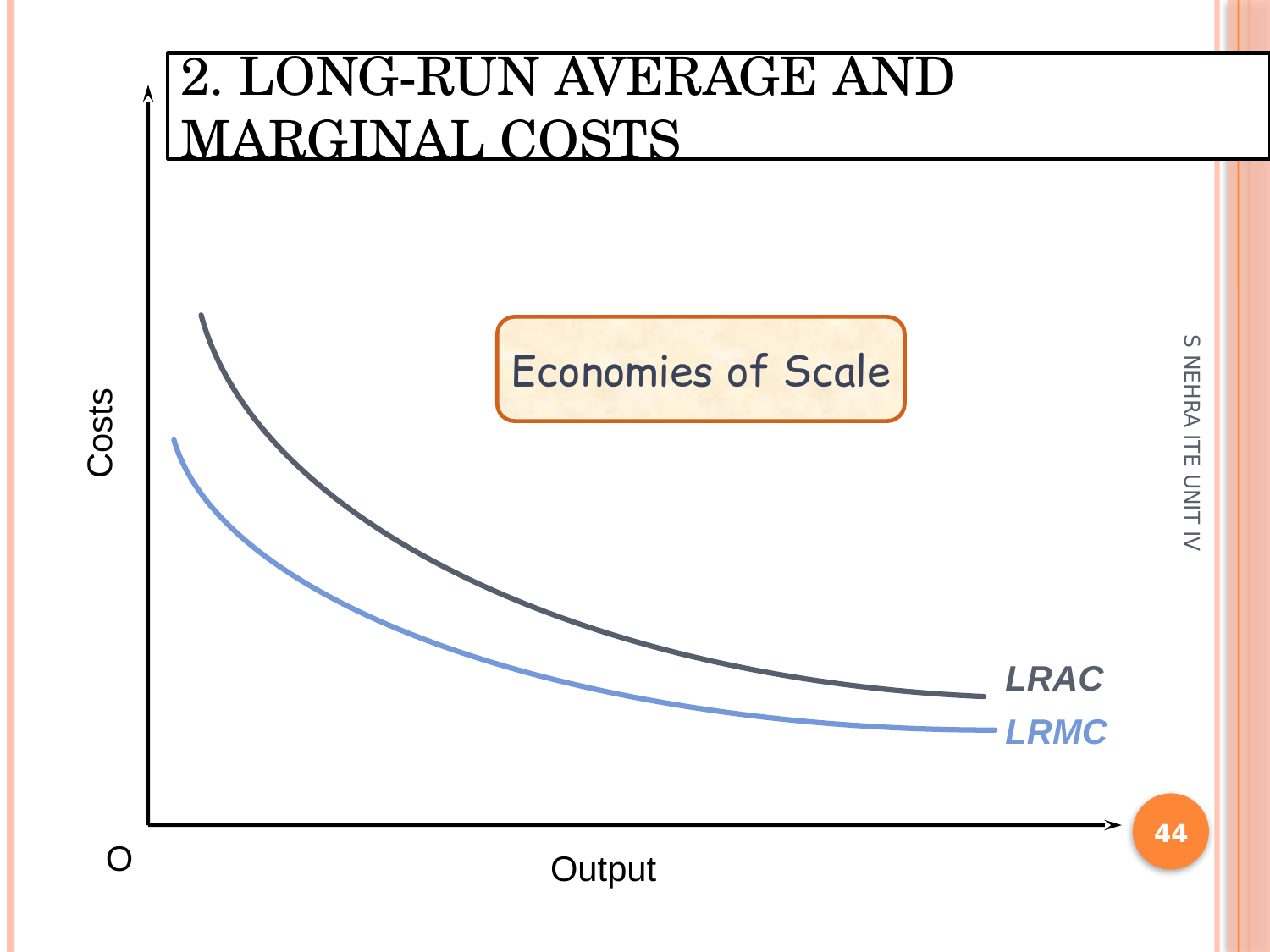

# 2. Long-run average and marginal costs

Economies of Scale

LRMC
Costs
S NEHRA ITE UNIT IV
LRAC
44

O
Output